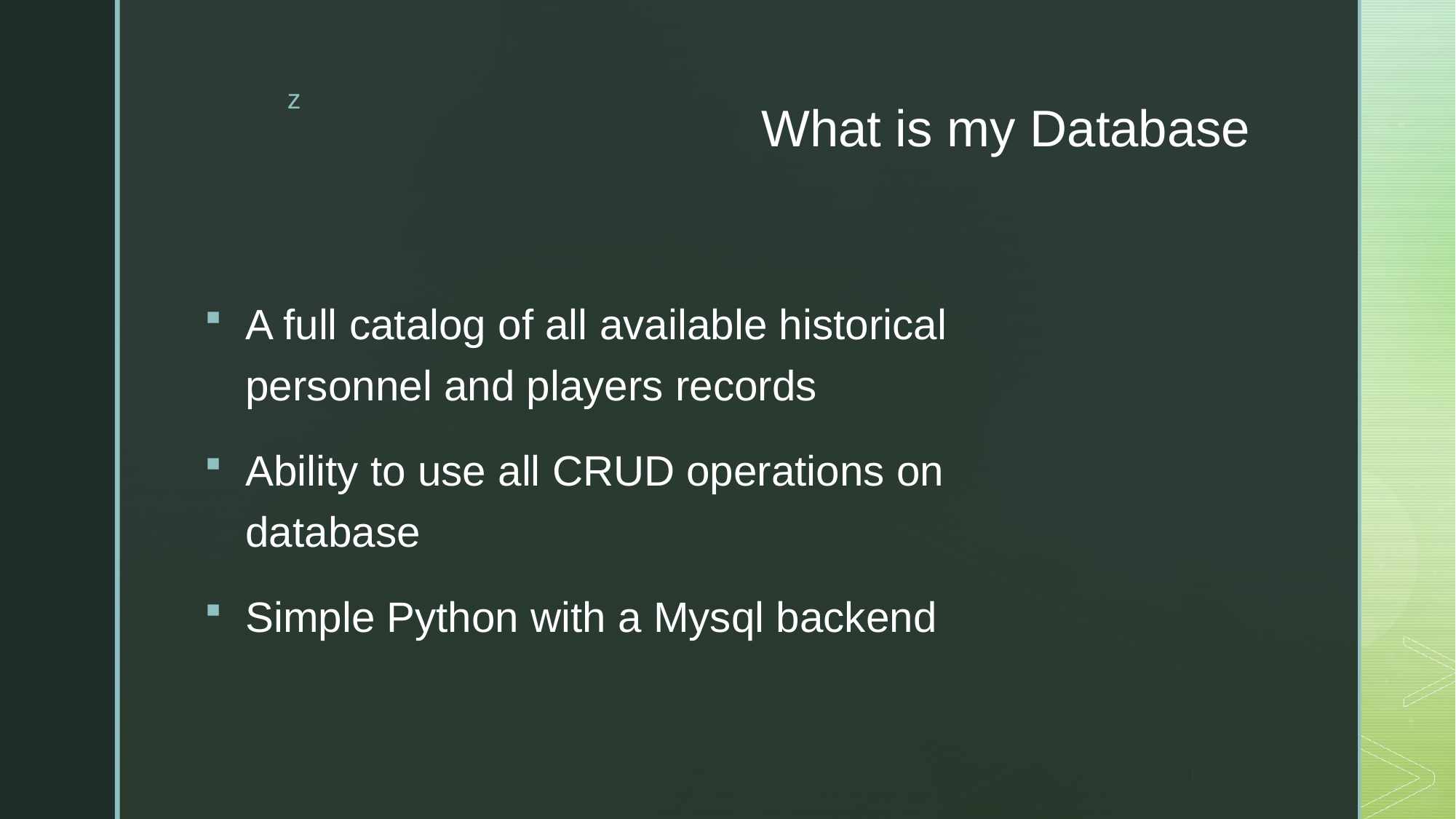

# What is my Database
A full catalog of all available historical personnel and players records
Ability to use all CRUD operations on database
Simple Python with a Mysql backend